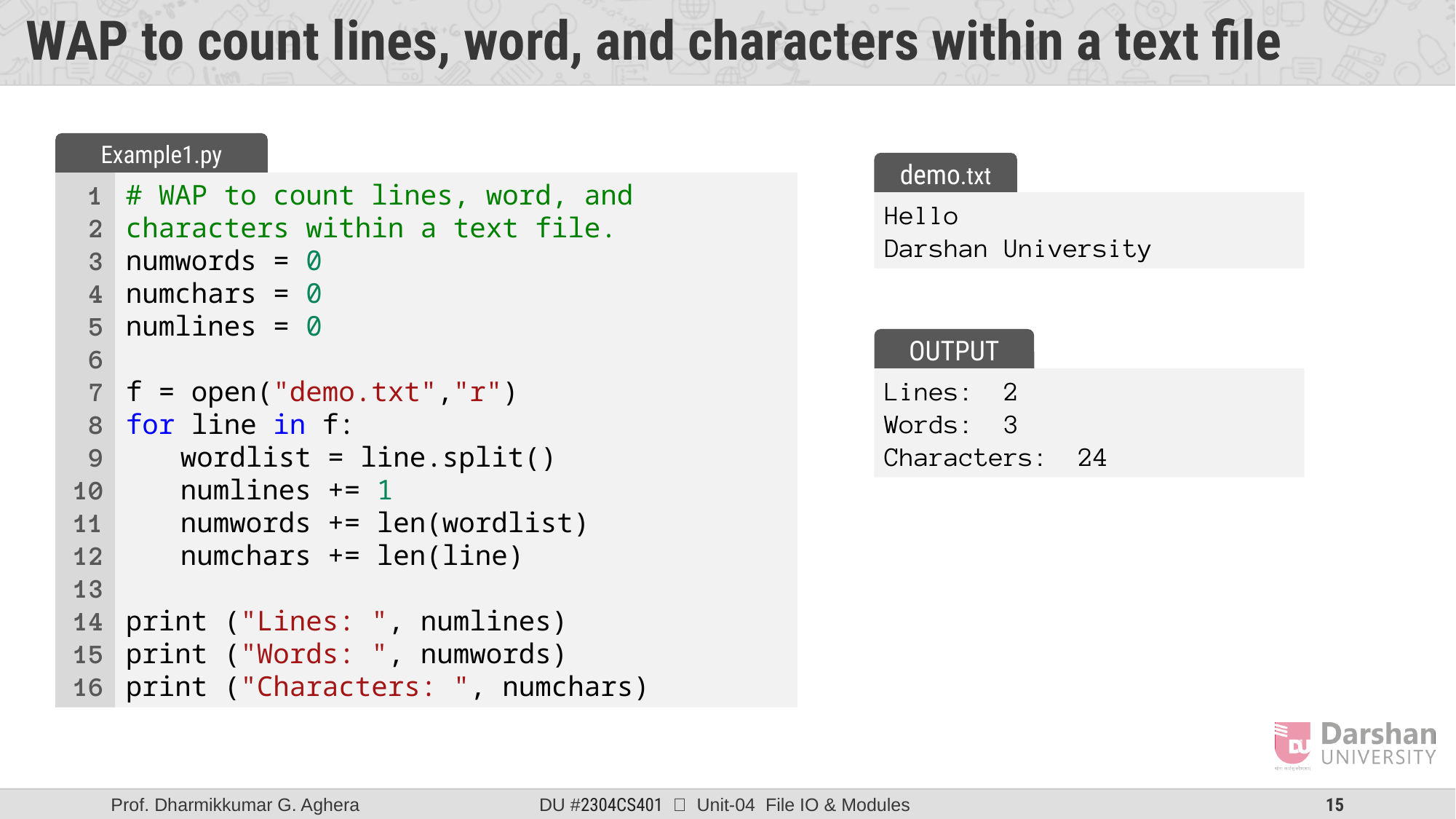

# WAP to count lines, word, and characters within a text file
Example1.py
demo.txt
1
2
3
4
5
6
7
8
9
10
11
12
13
14
15
16
# WAP to count lines, word, and characters within a text file.
numwords = 0
numchars = 0
numlines = 0
f = open("demo.txt","r")
for line in f:
wordlist = line.split()
numlines += 1
numwords += len(wordlist)
numchars += len(line)
print ("Lines: ", numlines)
print ("Words: ", numwords)
print ("Characters: ", numchars)
Hello
Darshan University
OUTPUT
Lines:  2
Words:  3
Characters:  24